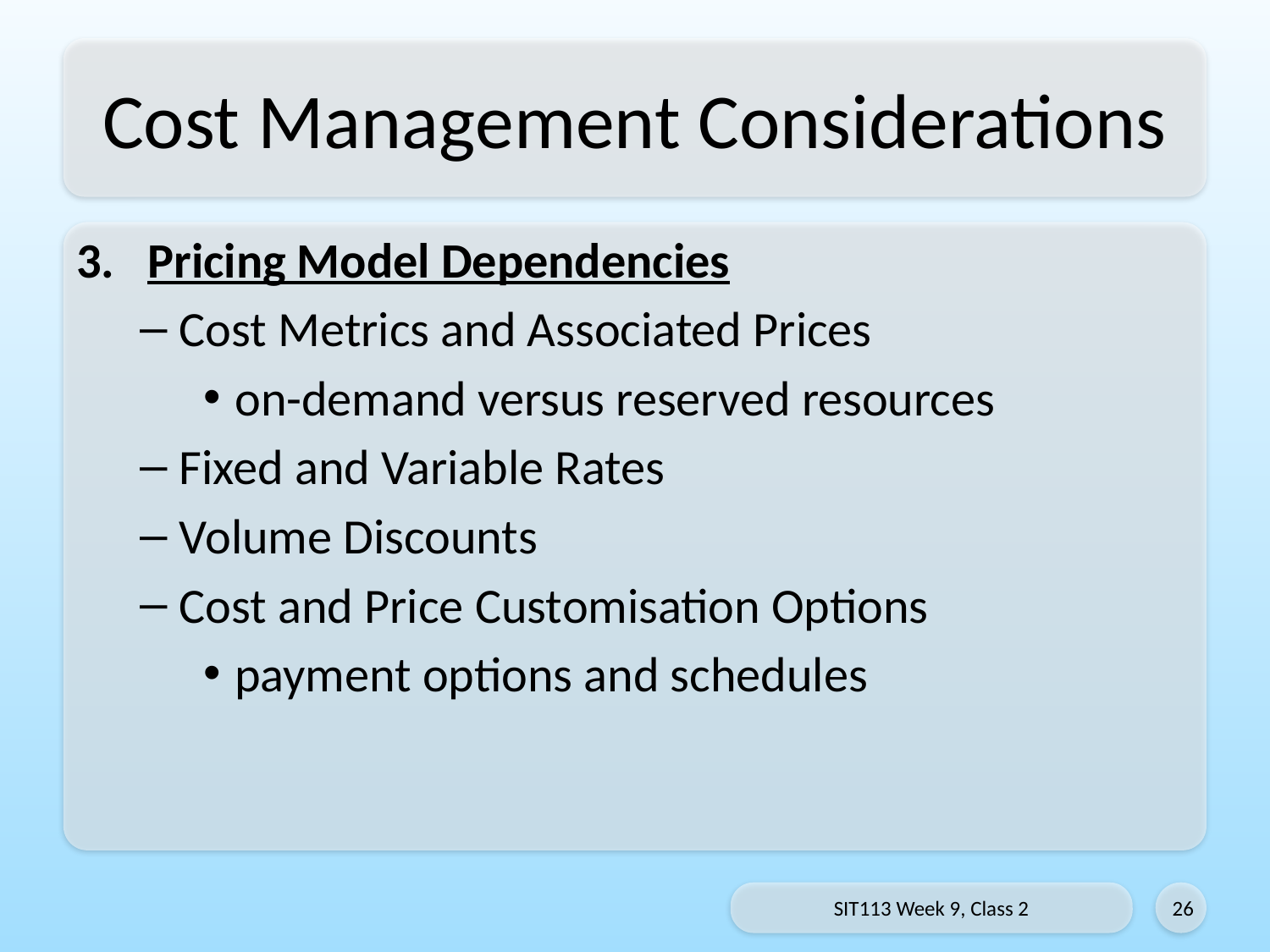

# Cost Management Considerations
Pricing Model Dependencies
Cost Metrics and Associated Prices
on-demand versus reserved resources
Fixed and Variable Rates
Volume Discounts
Cost and Price Customisation Options
payment options and schedules
SIT113 Week 9, Class 2
26